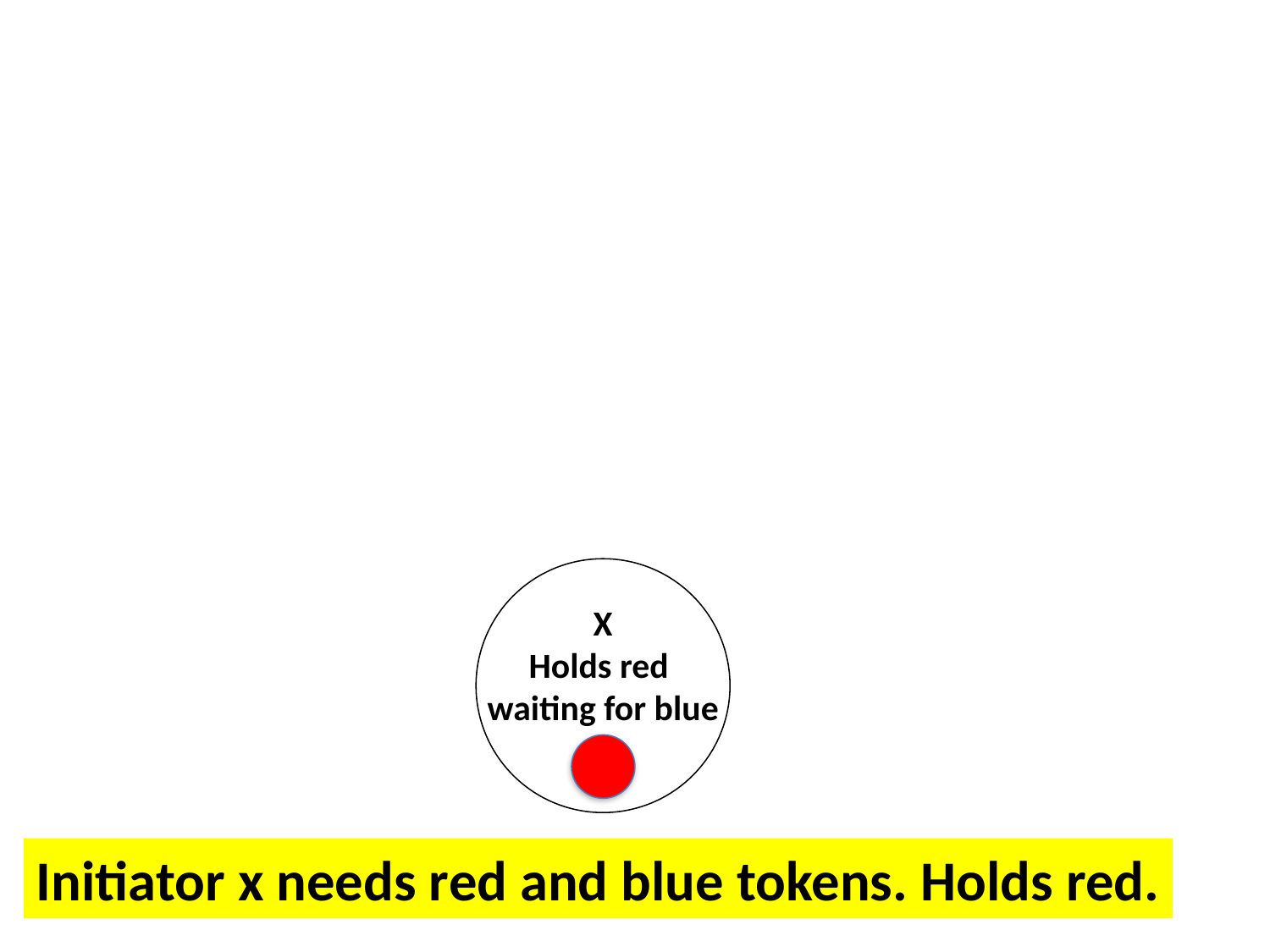

X
Holds red
waiting for blue

Initiator x needs red and blue tokens. Holds red.